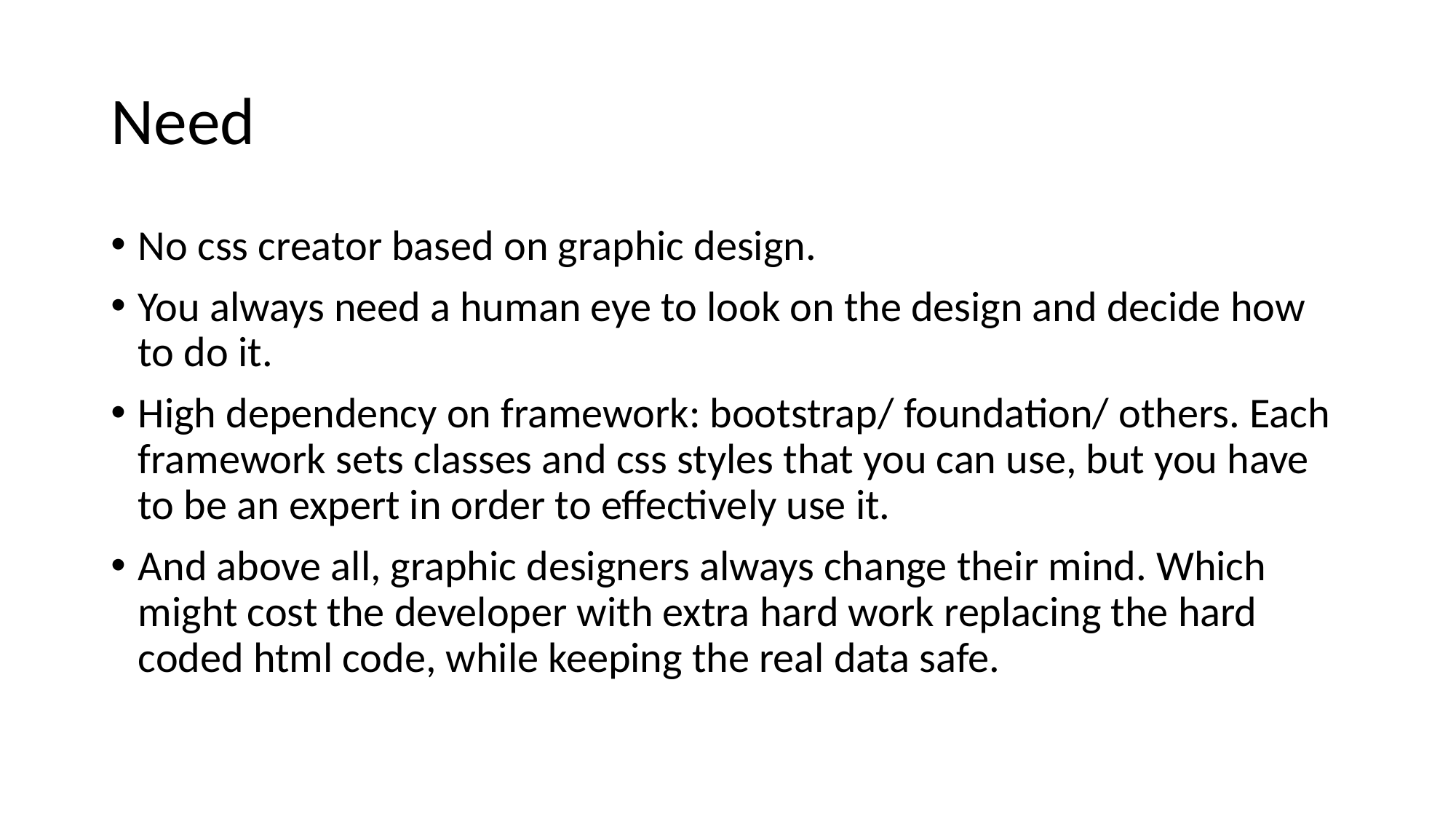

# Need
No css creator based on graphic design.
You always need a human eye to look on the design and decide how to do it.
High dependency on framework: bootstrap/ foundation/ others. Each framework sets classes and css styles that you can use, but you have to be an expert in order to effectively use it.
And above all, graphic designers always change their mind. Which might cost the developer with extra hard work replacing the hard coded html code, while keeping the real data safe.